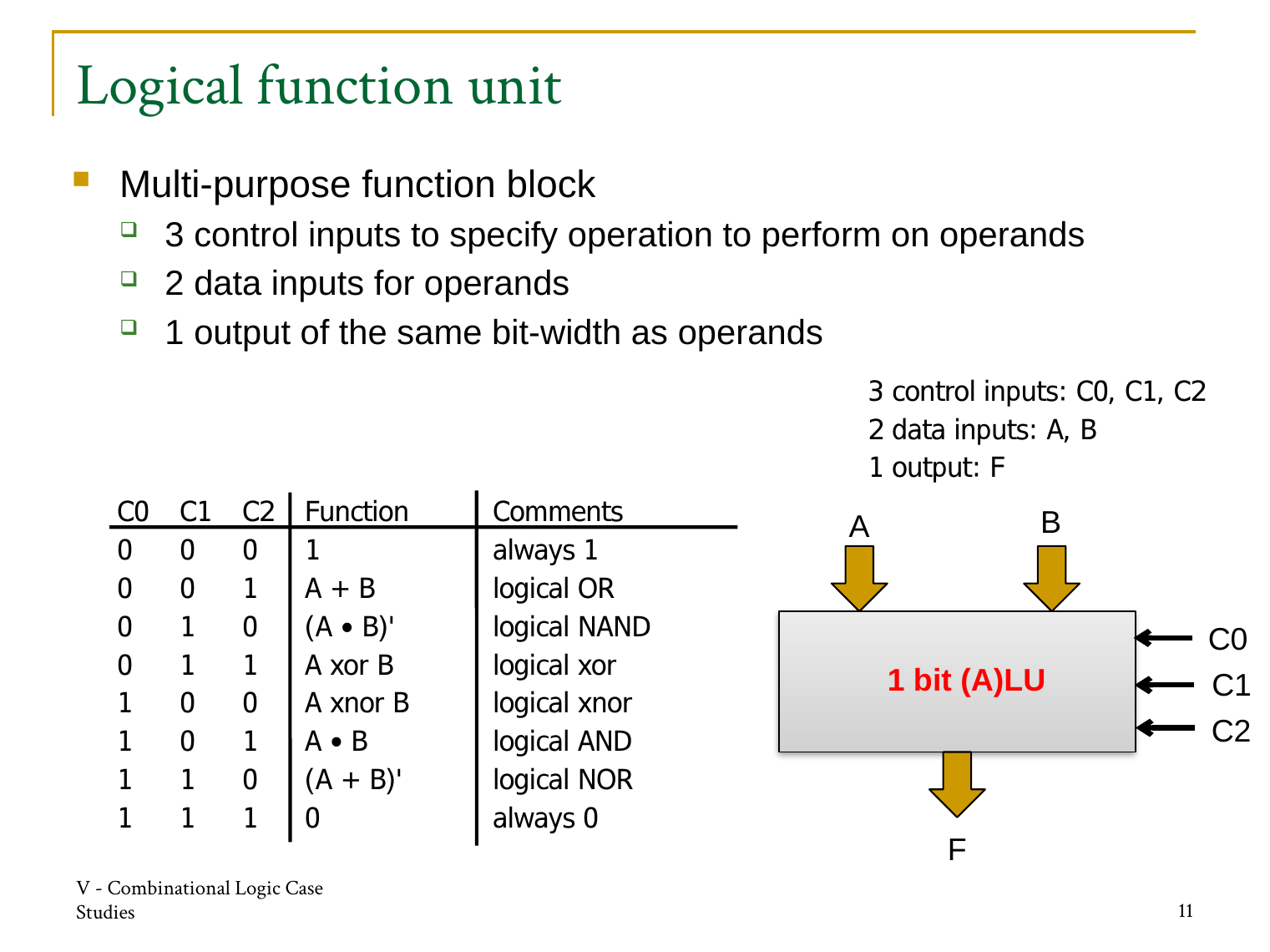

# Logical function unit
Multi-purpose function block
3 control inputs to specify operation to perform on operands
2 data inputs for operands
1 output of the same bit-width as operands
3 control inputs: C0, C1, C2
2 data inputs: A, B
1 output: F
C0	C1	C2	Function	Comments
0	0	0	1	always 1
0	0	1	A + B	logical OR
0	1	0	(A • B)'	logical NAND
0	1	1	A xor B	logical xor
1	0	0	A xnor B	logical xnor
1	0	1	A • B	logical AND
1	1	0	(A + B)'	logical NOR
1	1	1	0	always 0

B
A

C0
1 bit (A)LU
C1
C2

F
V - Combinational Logic Case Studies
11